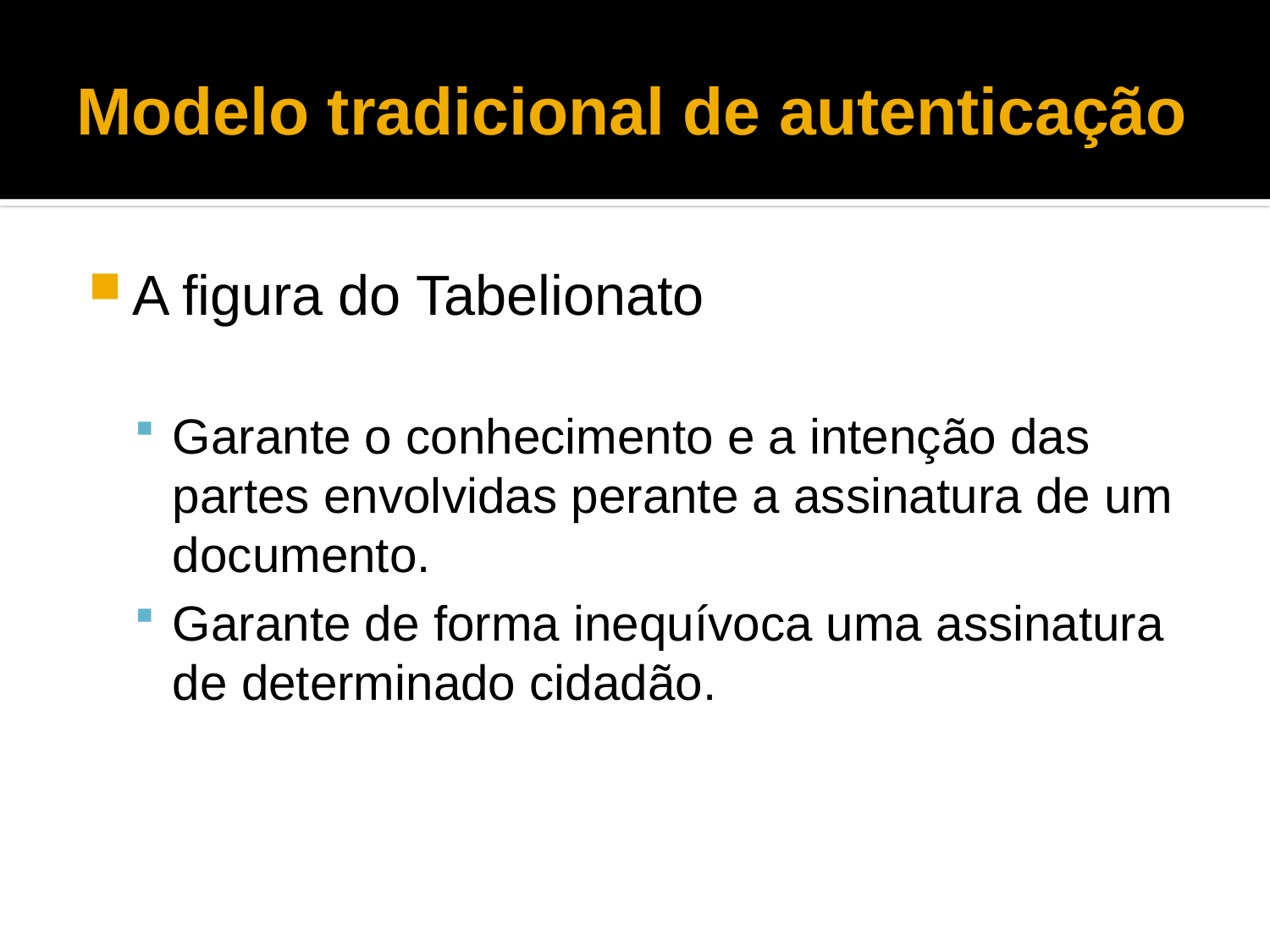

# Modelo tradicional de autenticação
A figura do Tabelionato

Garante o conhecimento e a intenção das partes envolvidas perante a assinatura de um  documento.
Garante de forma inequívoca uma assinatura de determinado cidadão.